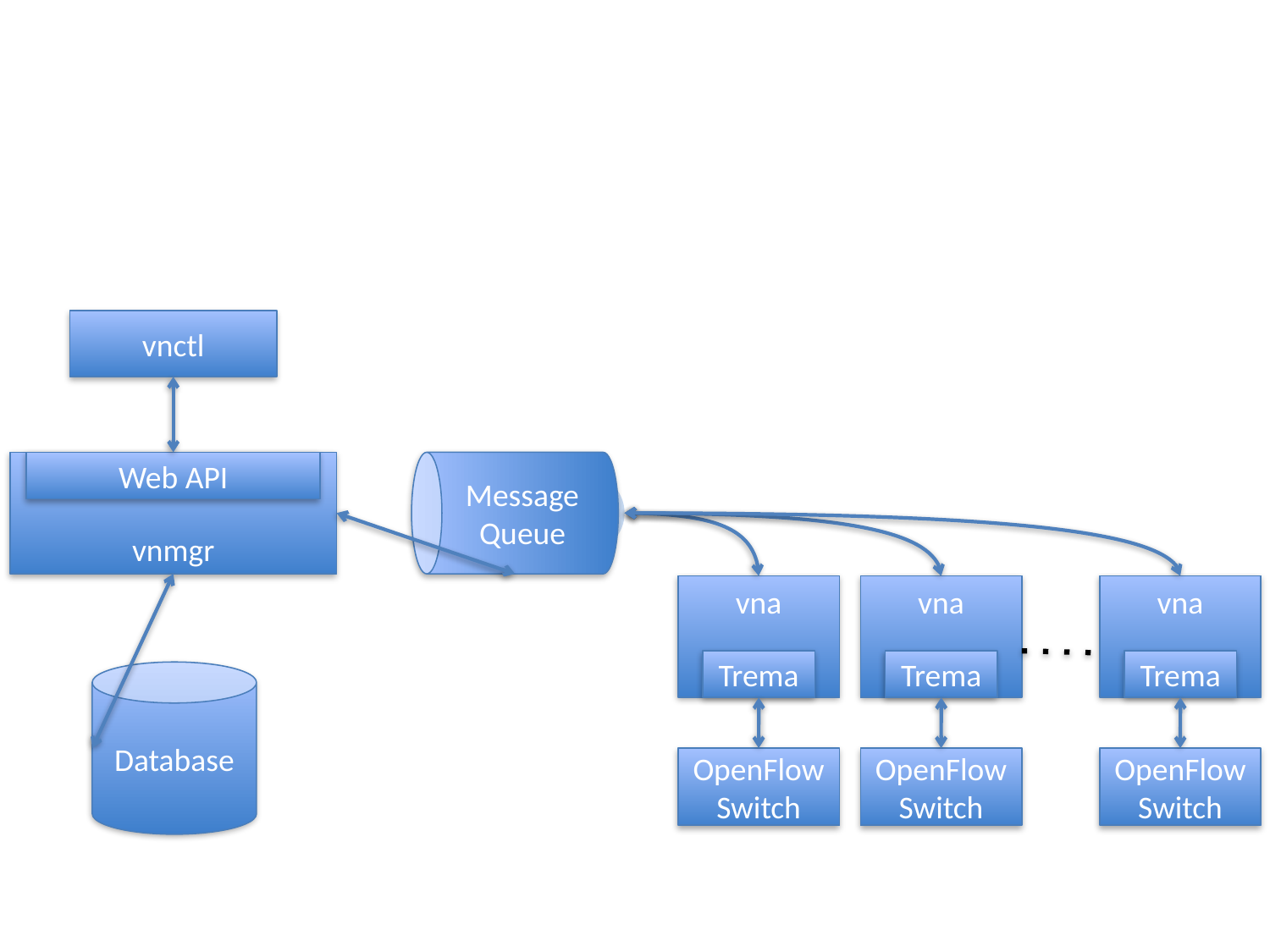

vnctl
Message Queue
vnmgr
Web API

vna
vna
vna
Trema
Trema
Trema
Database
OpenFlow Switch
OpenFlow Switch
OpenFlow Switch